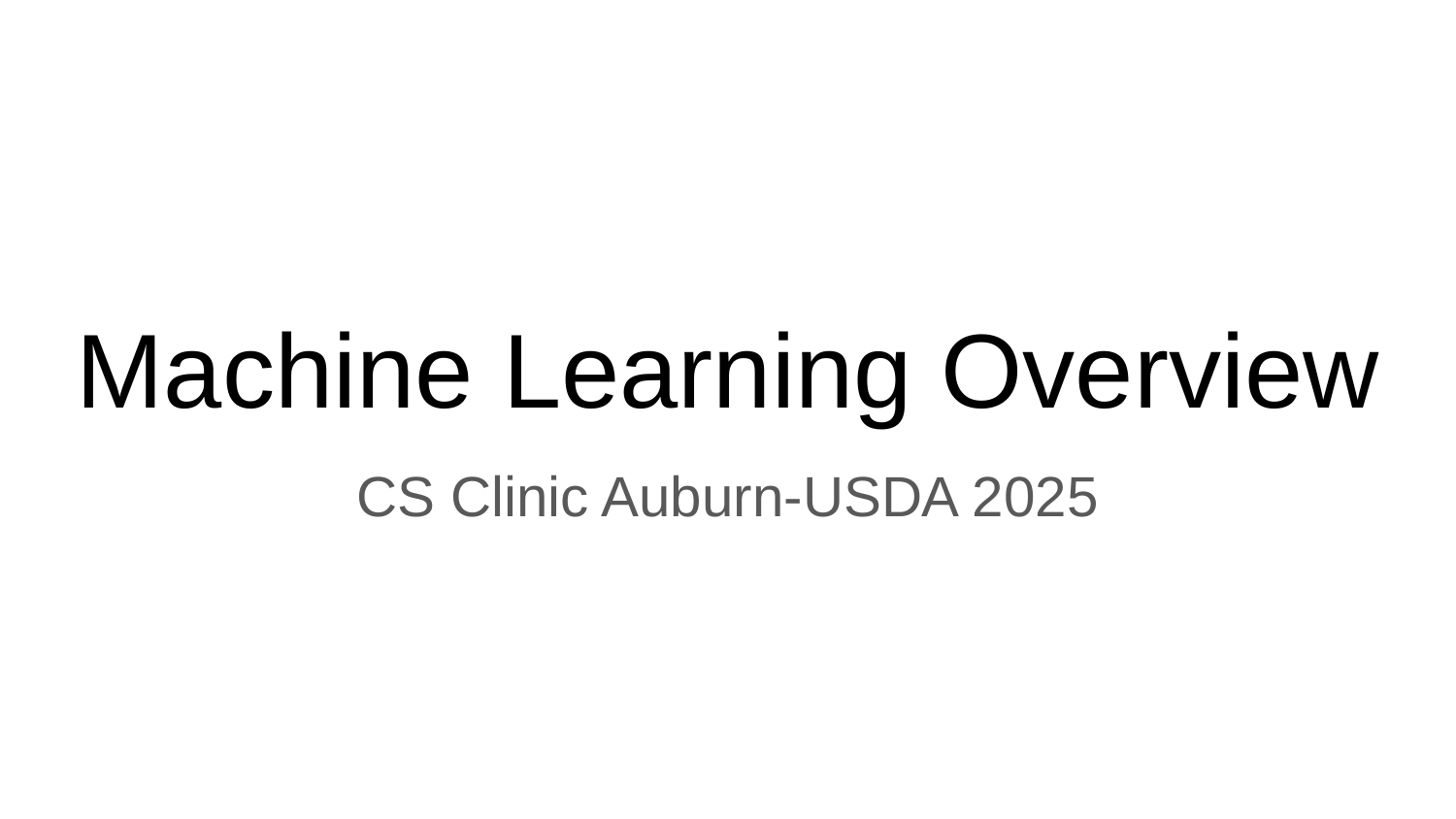

# Machine Learning Overview
CS Clinic Auburn-USDA 2025